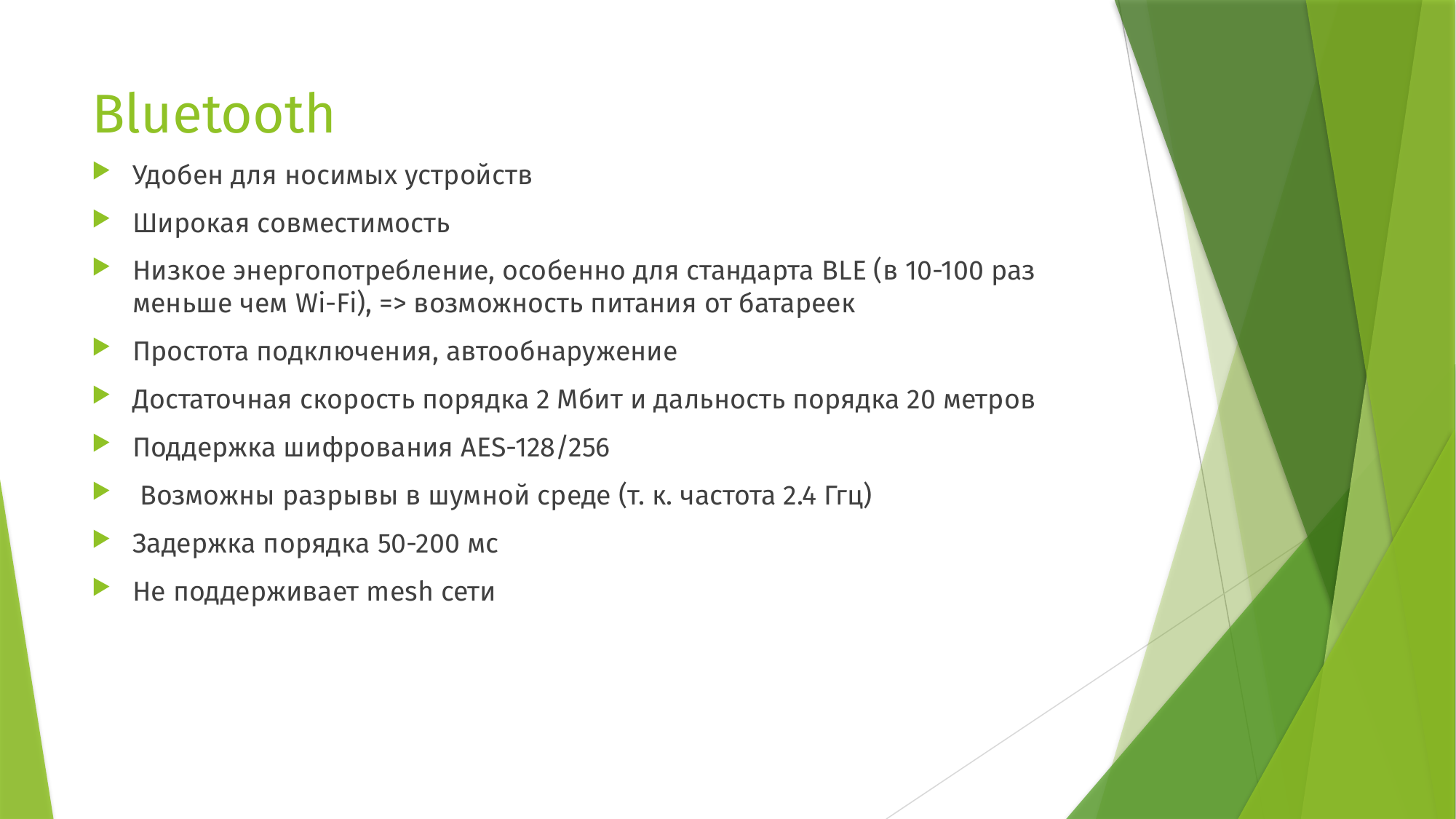

# Bluetooth
Удобен для носимых устройств
Широкая совместимость
Низкое энергопотребление, особенно для стандарта BLE (в 10-100 раз меньше чем Wi-Fi), => возможность питания от батареек
Простота подключения, автообнаружение
Достаточная скорость порядка 2 Мбит и дальность порядка 20 метров
Поддержка шифрования AES-128/256
 Возможны разрывы в шумной среде (т. к. частота 2.4 Ггц)
Задержка порядка 50-200 мс
Не поддерживает mesh сети